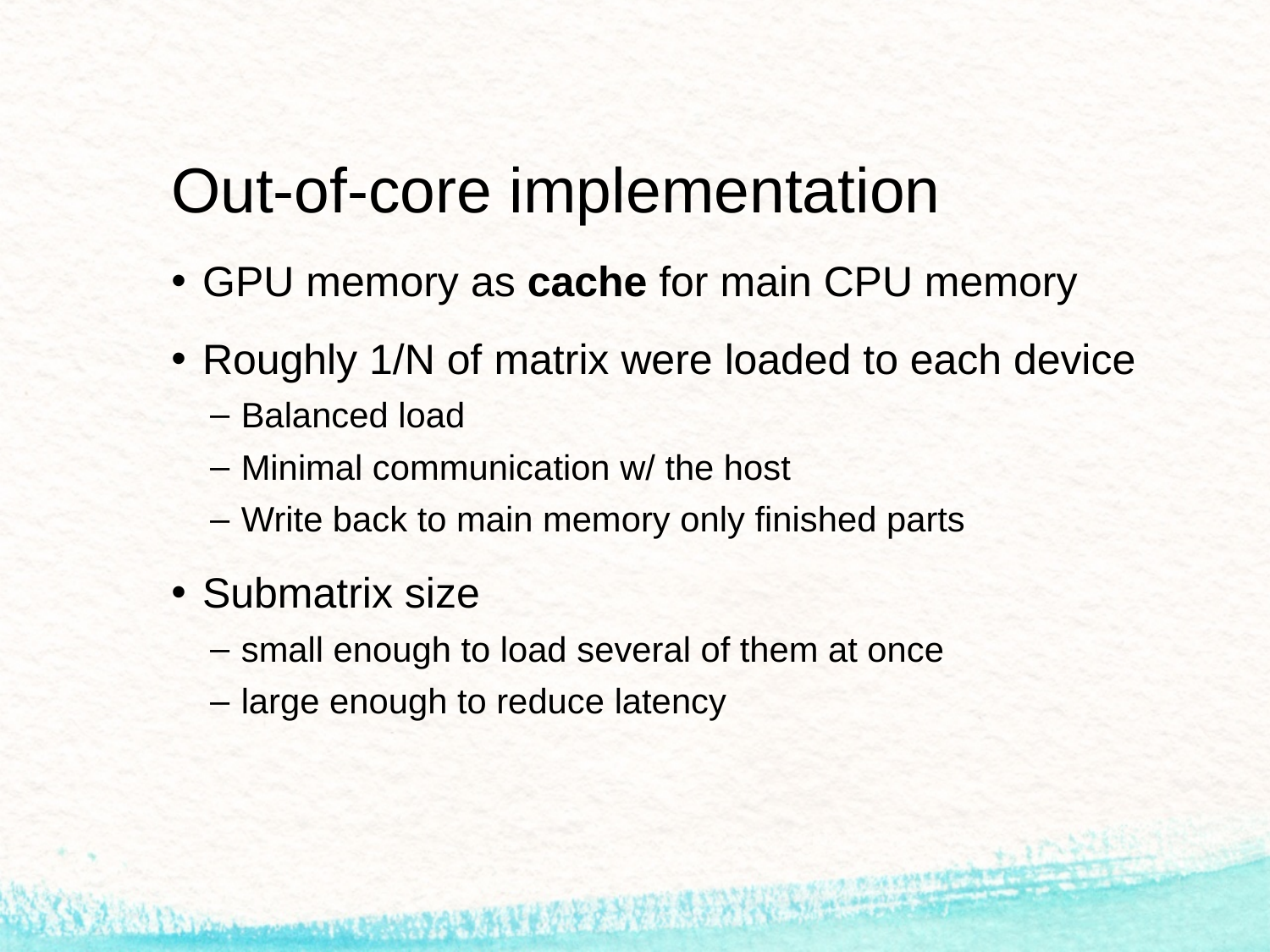

# Out-of-core implementation
GPU memory as cache for main CPU memory
Roughly 1/N of matrix were loaded to each device
Balanced load
Minimal communication w/ the host
Write back to main memory only finished parts
Submatrix size
small enough to load several of them at once
large enough to reduce latency